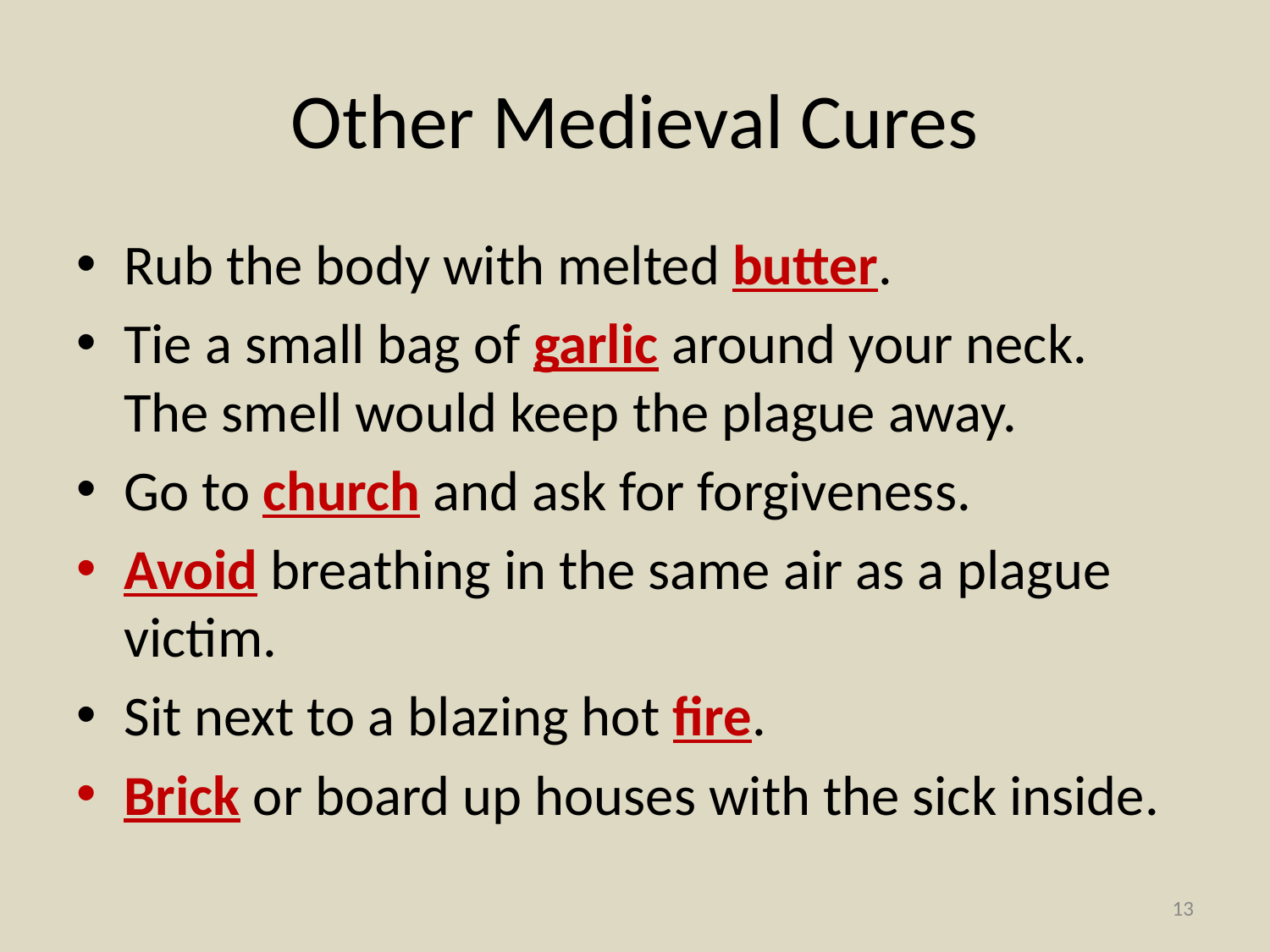

# Other Medieval Cures
Rub the body with melted butter.
Tie a small bag of garlic around your neck.  The smell would keep the plague away.
Go to church and ask for forgiveness.
Avoid breathing in the same air as a plague victim.
Sit next to a blazing hot fire.
Brick or board up houses with the sick inside.

13